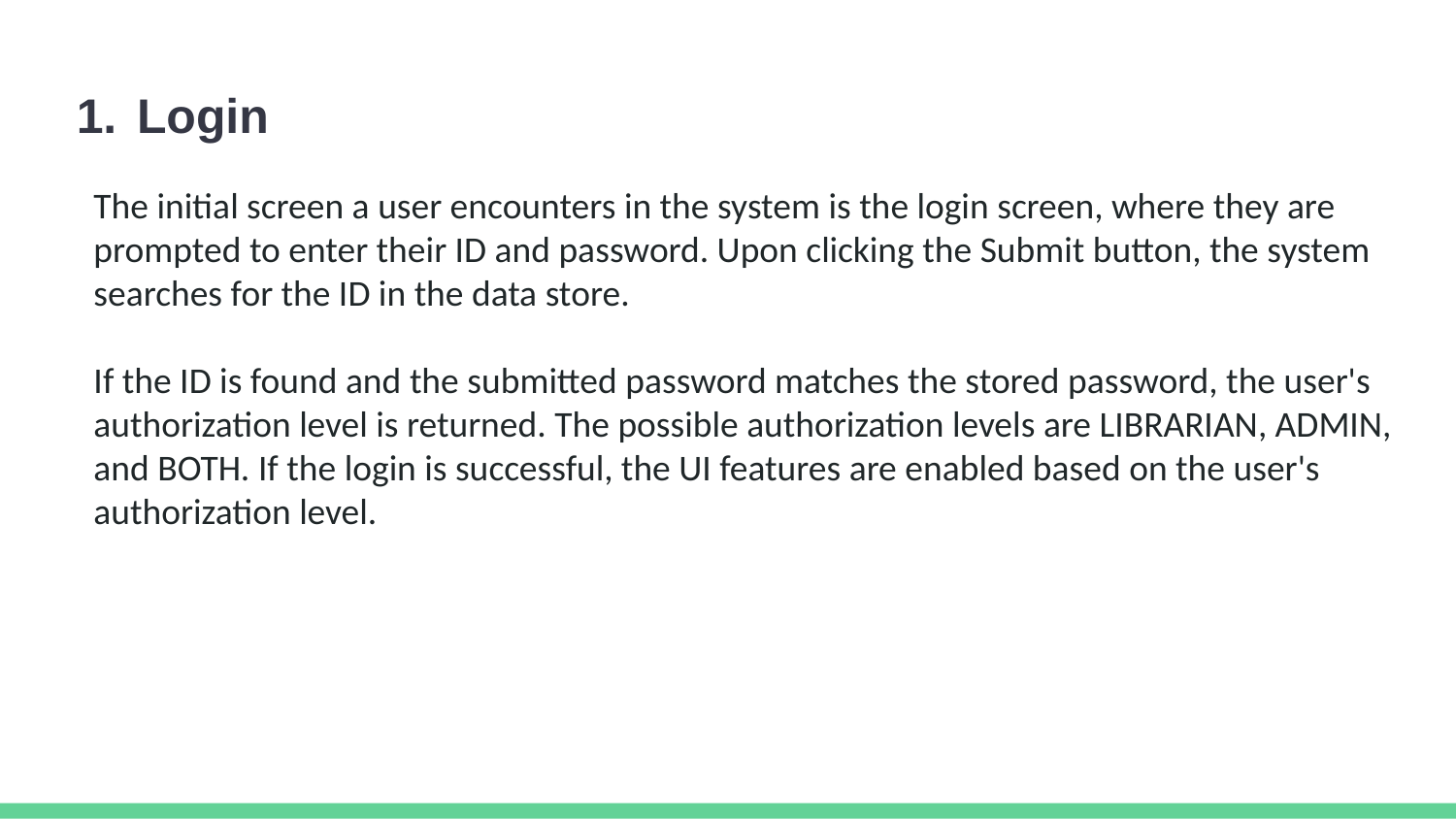

# Login
The initial screen a user encounters in the system is the login screen, where they are prompted to enter their ID and password. Upon clicking the Submit button, the system searches for the ID in the data store.

If the ID is found and the submitted password matches the stored password, the user's authorization level is returned. The possible authorization levels are LIBRARIAN, ADMIN, and BOTH. If the login is successful, the UI features are enabled based on the user's authorization level.